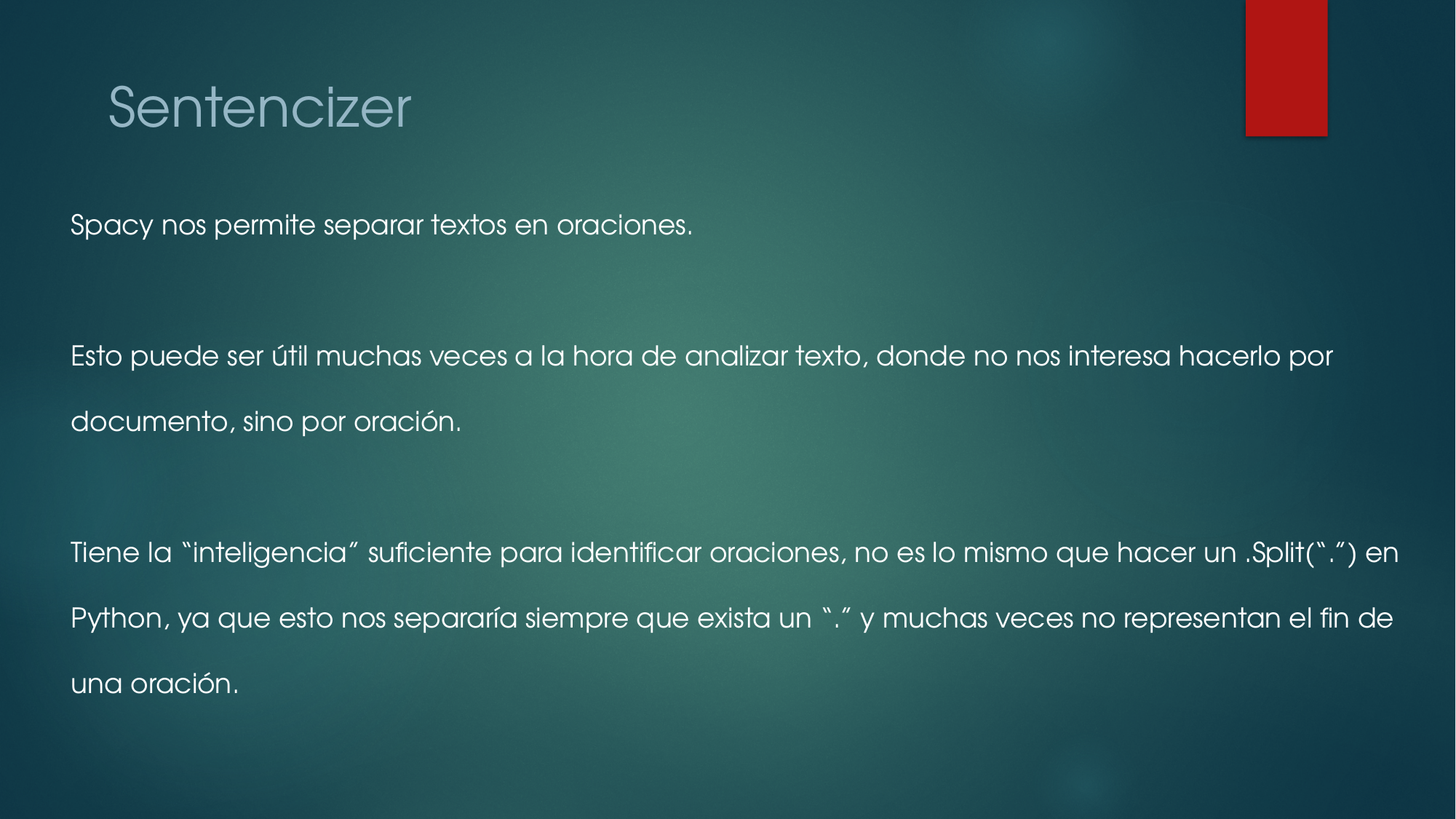

Sentencizer
Spacy nos permite separar textos en oraciones.

Esto puede ser útil muchas veces a la hora de analizar texto, donde no nos interesa hacerlo por documento, sino por oración.

Tiene la “inteligencia” suficiente para identificar oraciones, no es lo mismo que hacer un .Split(“.”) en Python, ya que esto nos separaría siempre que exista un “.” y muchas veces no representan el fin de una oración.